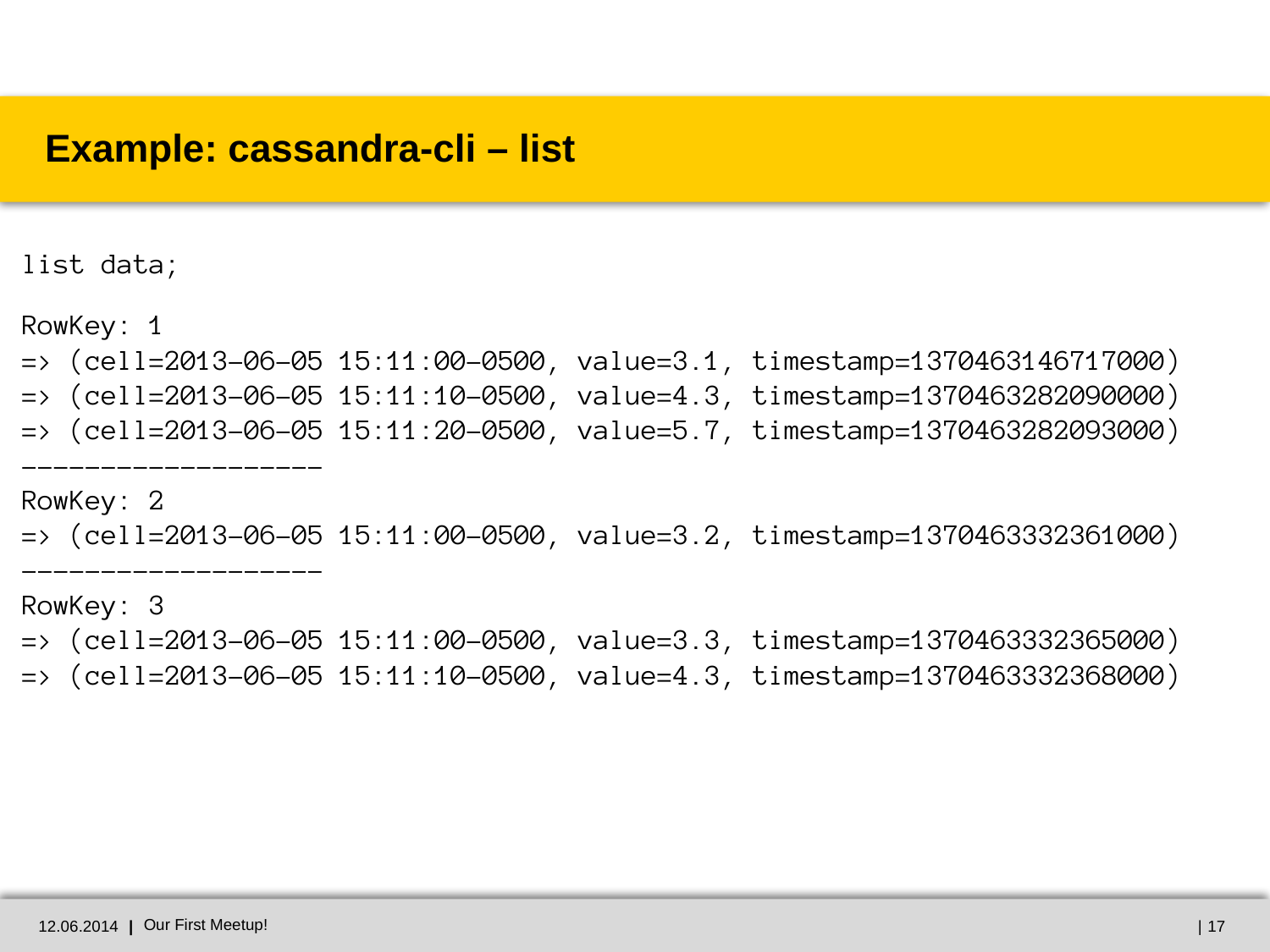

# Example: cassandra-cli – list
list data;
RowKey: 1
=> (cell=2013-06-05 15:11:00-0500, value=3.1, timestamp=1370463146717000)
=> (cell=2013-06-05 15:11:10-0500, value=4.3, timestamp=1370463282090000)
=> (cell=2013-06-05 15:11:20-0500, value=5.7, timestamp=1370463282093000)
-------------------
RowKey: 2
=> (cell=2013-06-05 15:11:00-0500, value=3.2, timestamp=1370463332361000)
-------------------
RowKey: 3
=> (cell=2013-06-05 15:11:00-0500, value=3.3, timestamp=1370463332365000)
=> (cell=2013-06-05 15:11:10-0500, value=4.3, timestamp=1370463332368000)
12.06.2014